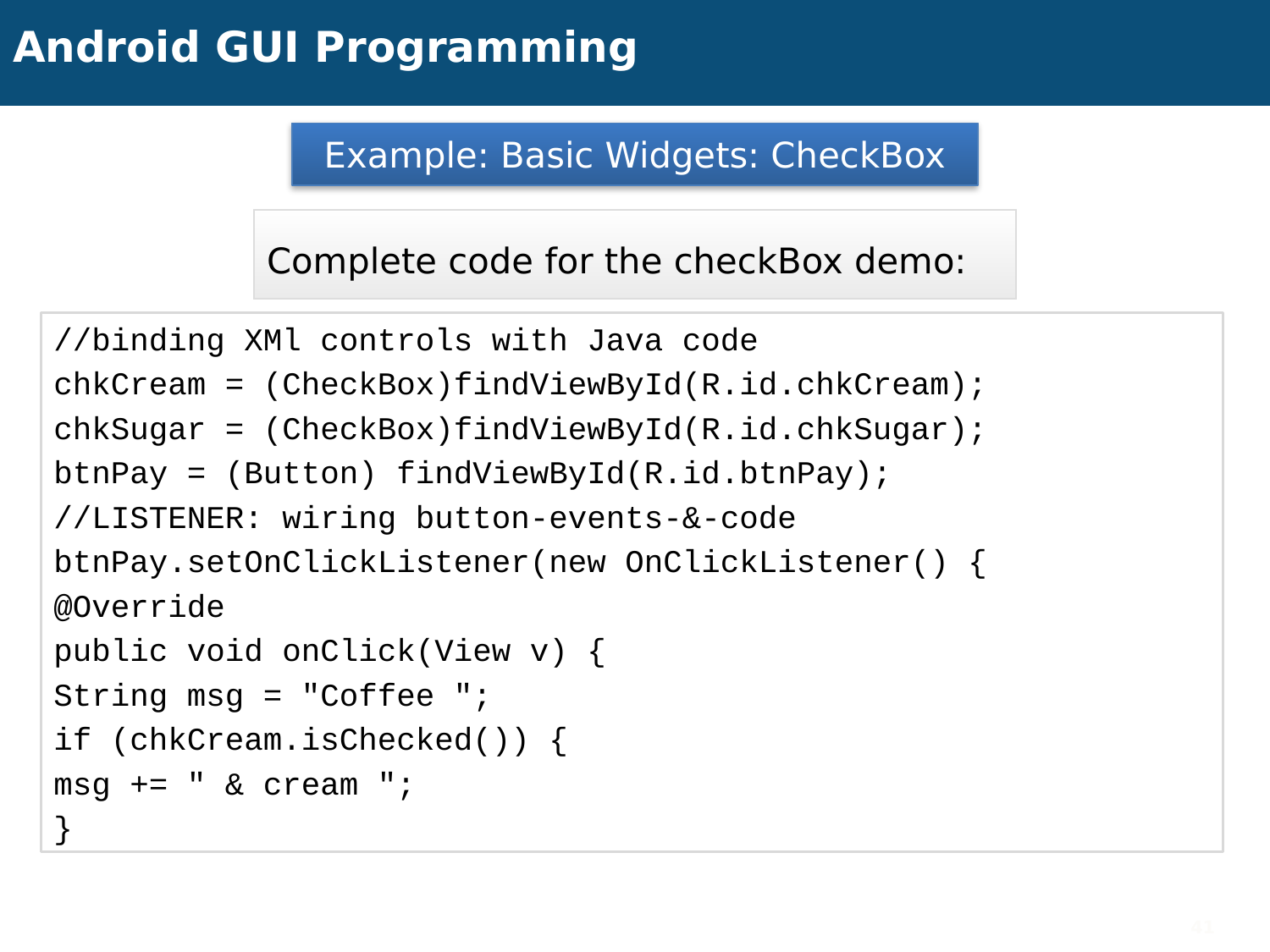

# Android GUI Programming
Example: Basic Widgets: CheckBox
Complete code for the checkBox demo:
//binding XMl controls with Java code
chkCream = (CheckBox)findViewById(R.id.chkCream);
chkSugar = (CheckBox)findViewById(R.id.chkSugar);
btnPay = (Button) findViewById(R.id.btnPay);
//LISTENER: wiring button-events-&-code
btnPay.setOnClickListener(new OnClickListener() {
@Override
public void onClick(View v) {
String msg = "Coffee ";
if (chkCream.isChecked()) {
msg += " & cream ";
}